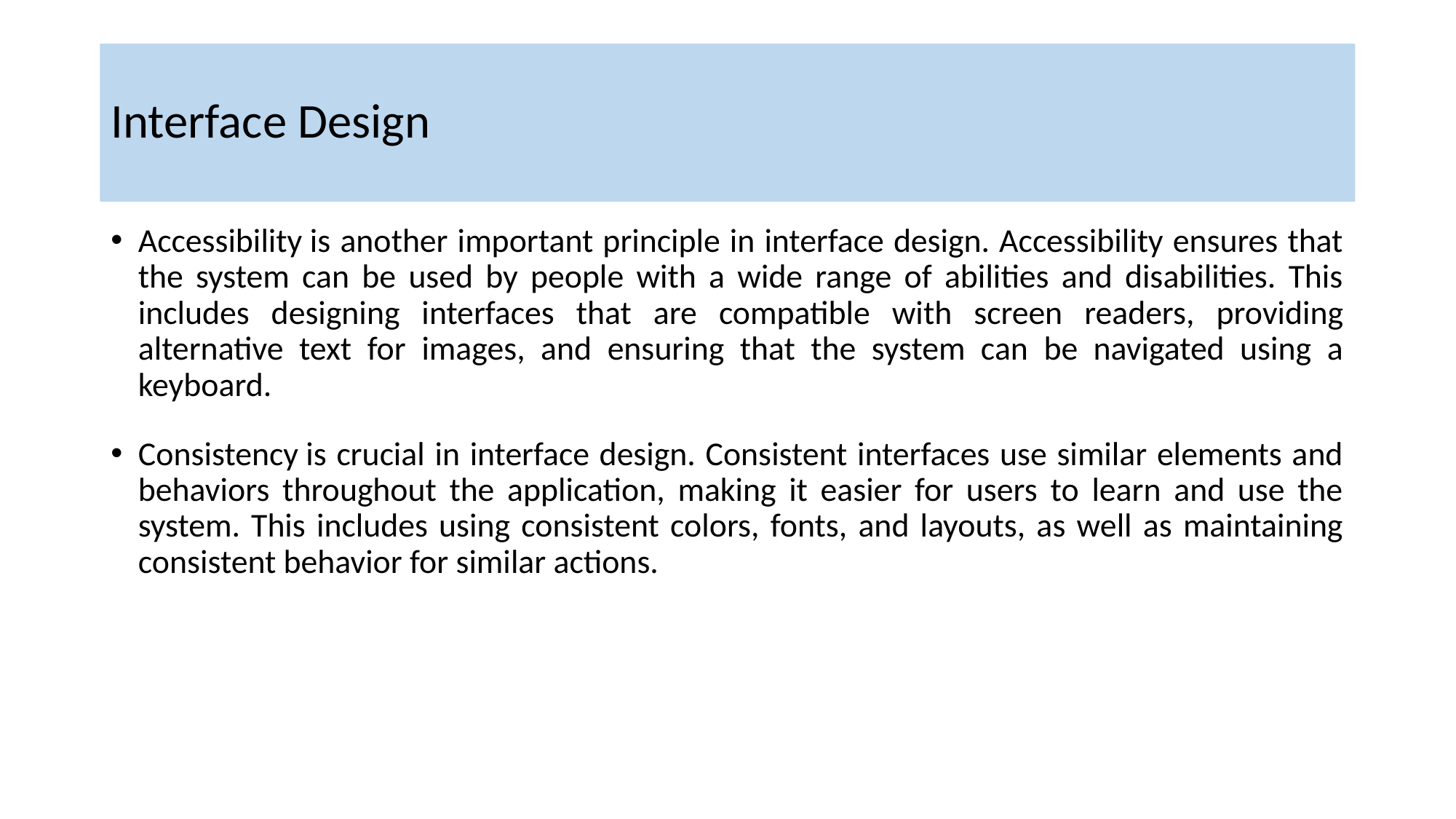

# Interface Design
Accessibility is another important principle in interface design. Accessibility ensures that the system can be used by people with a wide range of abilities and disabilities. This includes designing interfaces that are compatible with screen readers, providing alternative text for images, and ensuring that the system can be navigated using a keyboard.
Consistency is crucial in interface design. Consistent interfaces use similar elements and behaviors throughout the application, making it easier for users to learn and use the system. This includes using consistent colors, fonts, and layouts, as well as maintaining consistent behavior for similar actions.